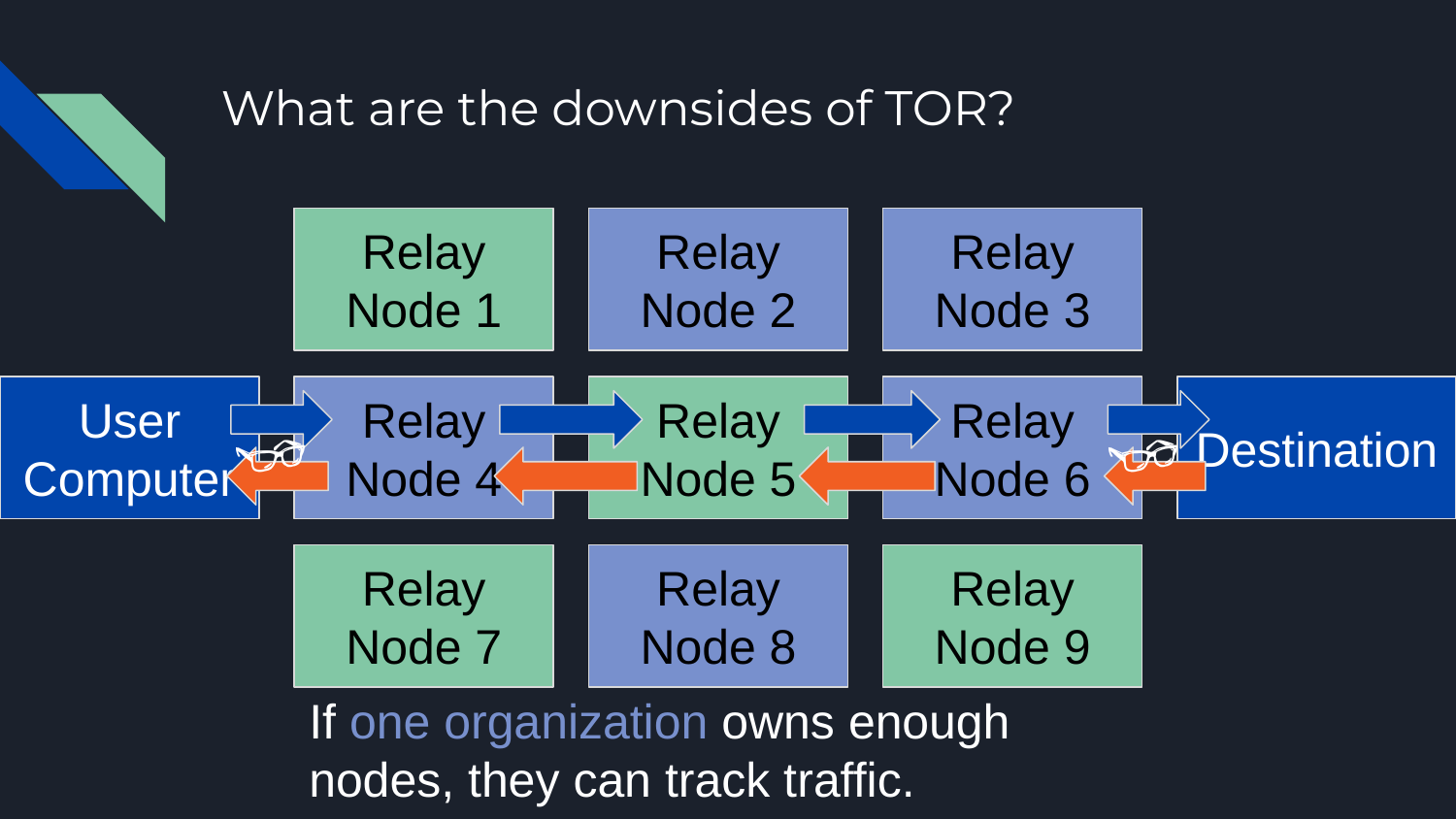

# What are the downsides of TOR?
Relay Node 1
Relay Node 2
Relay Node 3
User Computer
Relay Node 4
Relay Node 5
Relay Node 6
Destination
👓
👓

Relay Node 7
Relay Node 8
Relay Node 9
If one organization owns enough nodes, they can track traffic.